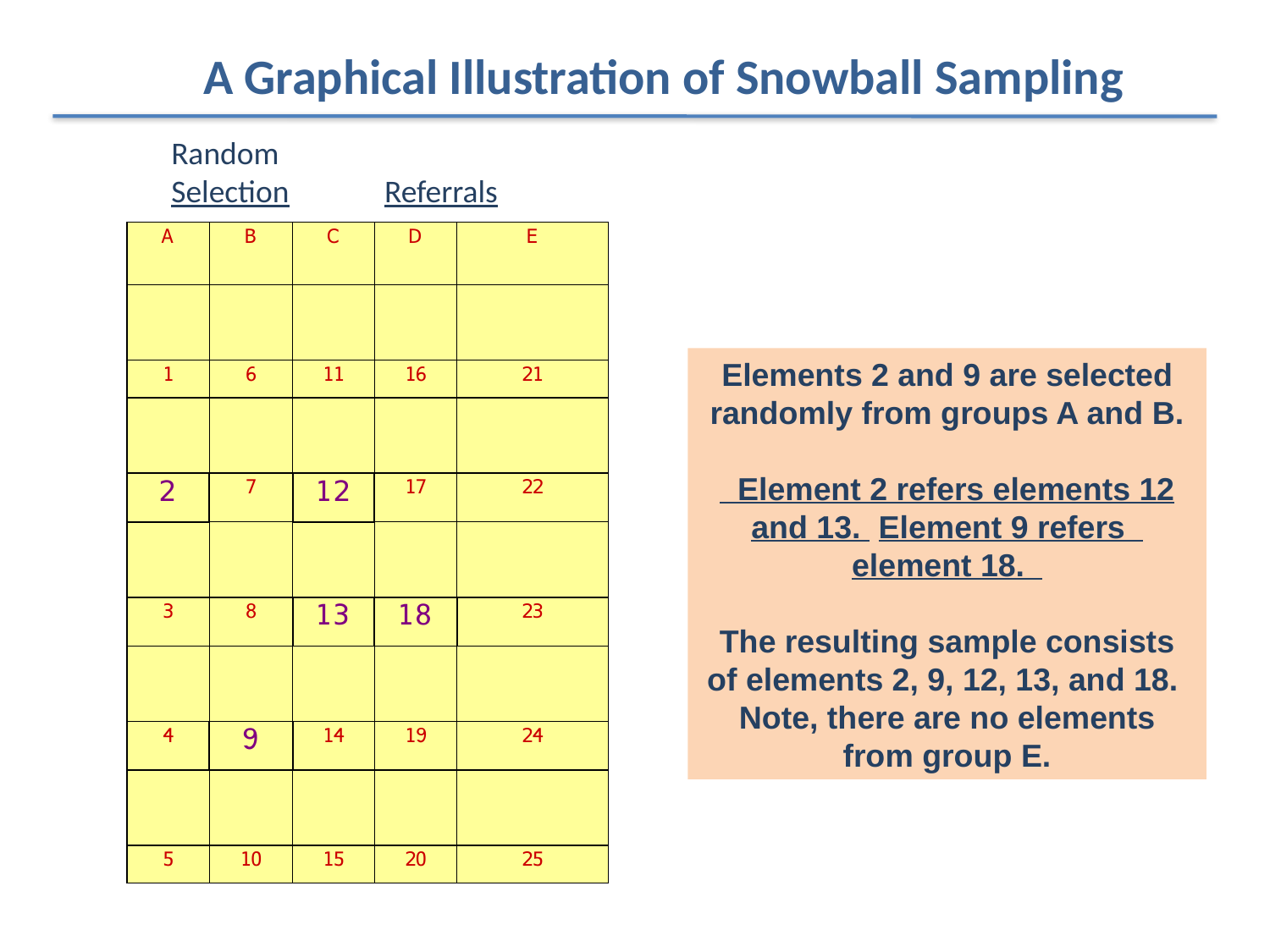

# A Graphical Illustration of Snowball Sampling
Random			                            Selection	            Referrals
| A | B | C | D | E |
| --- | --- | --- | --- | --- |
|  |  |  |  |  |
| 1 | 6 | 11 | 16 | 21 |
|  |  |  |  |  |
| 2 | 7 | 12 | 17 | 22 |
|  |  |  |  |  |
| 3 | 8 | 13 | 18 | 23 |
|  |  |  |  |  |
| 4 | 9 | 14 | 19 | 24 |
|  |  |  |  |  |
| 5 | 10 | 15 | 20 | 25 |
Elements 2 and 9 are selected randomly from groups A and B.

  Element 2 refers elements 12 and 13.  Element 9 refers
element 18.

The resulting sample consists of elements 2, 9, 12, 13, and 18.  Note, there are no elements from group E.